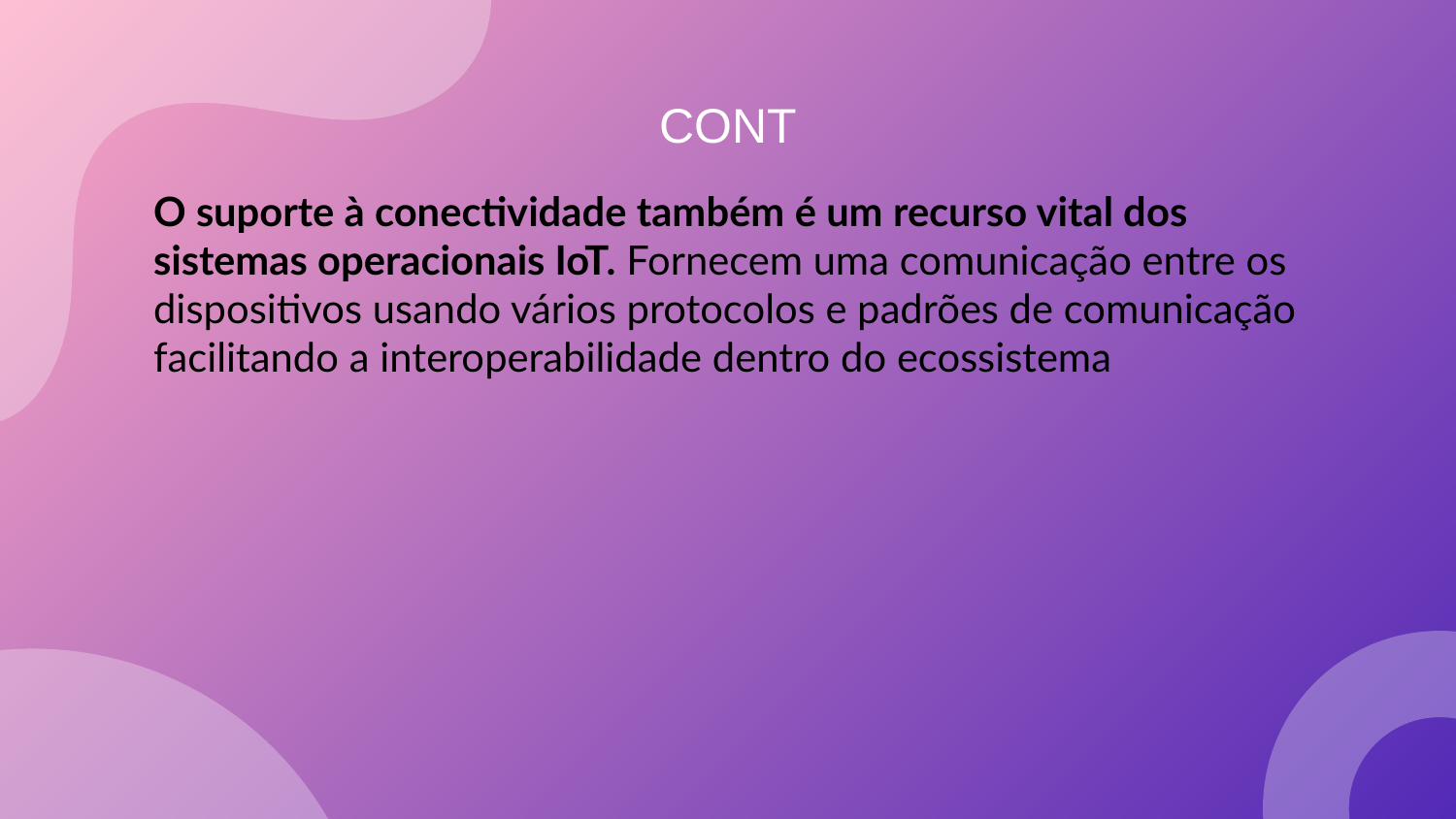

# CONT
O suporte à conectividade também é um recurso vital dos sistemas operacionais IoT. Fornecem uma comunicação entre os dispositivos usando vários protocolos e padrões de comunicação facilitando a interoperabilidade dentro do ecossistema